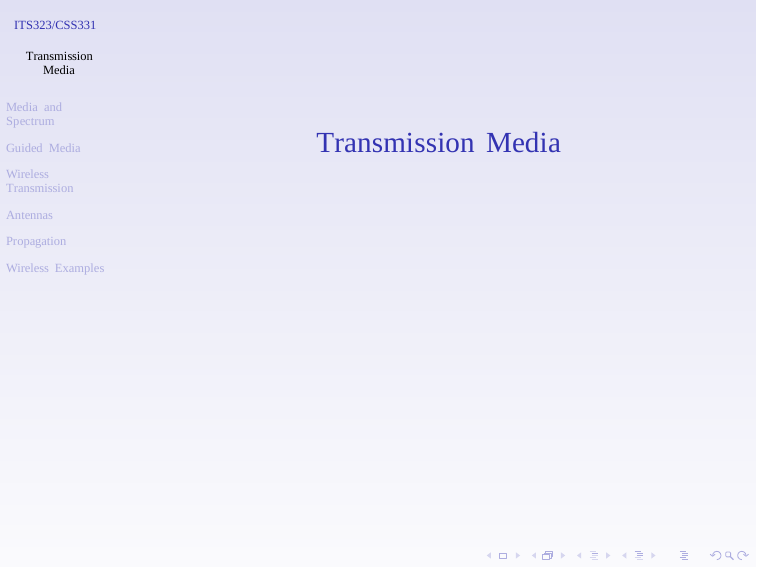

ITS323/CSS331
Transmission
Media
Media and
Spectrum
Transmission Media
Guided Media
Wireless
Transmission
Antennas
Propagation
Wireless Examples